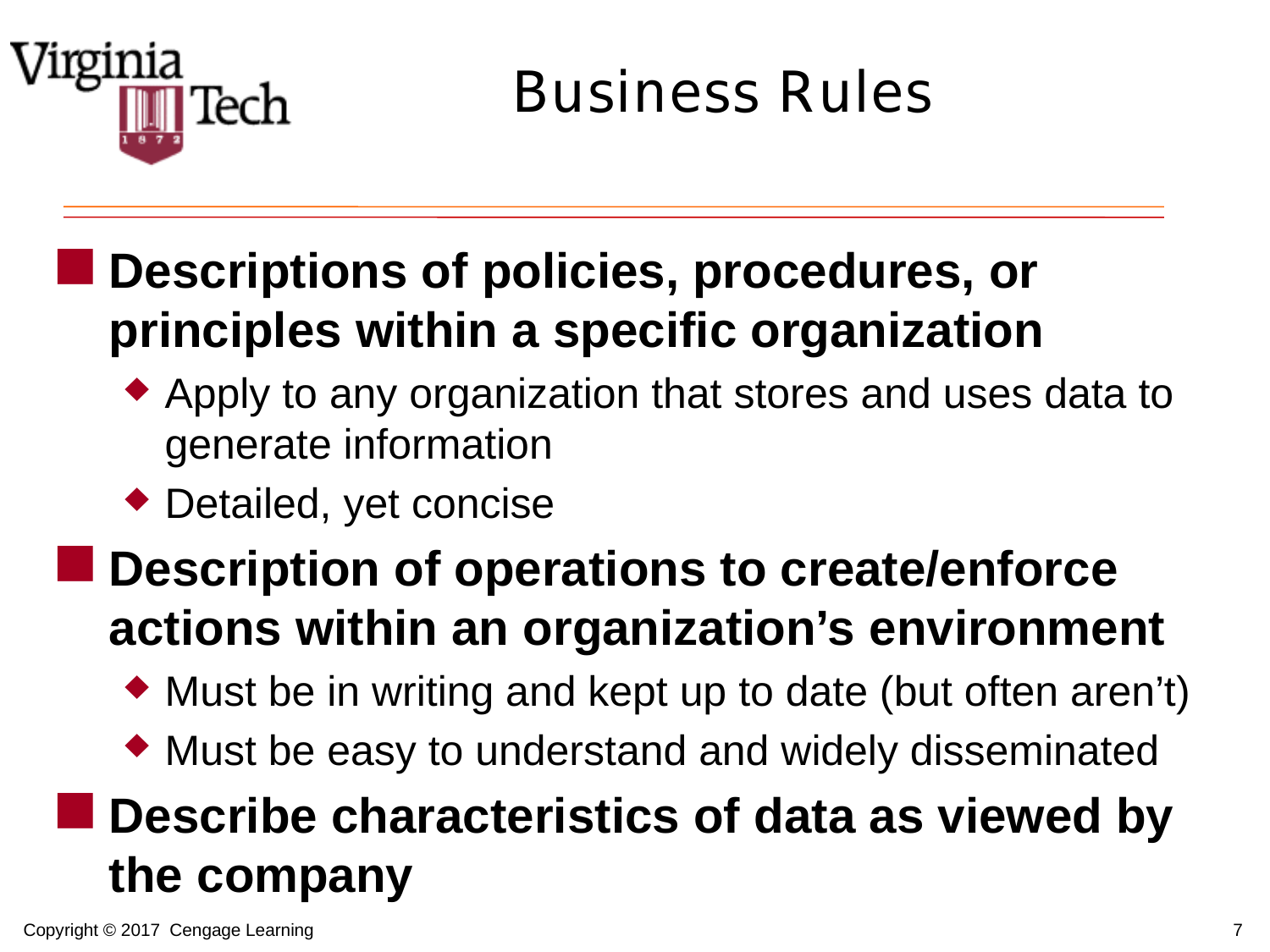

# Business Rules
Descriptions of policies, procedures, or principles within a specific organization
Apply to any organization that stores and uses data to generate information
Detailed, yet concise
Description of operations to create/enforce actions within an organization’s environment
Must be in writing and kept up to date (but often aren’t)
Must be easy to understand and widely disseminated
Describe characteristics of data as viewed by the company
7
Copyright © 2017  Cengage Learning